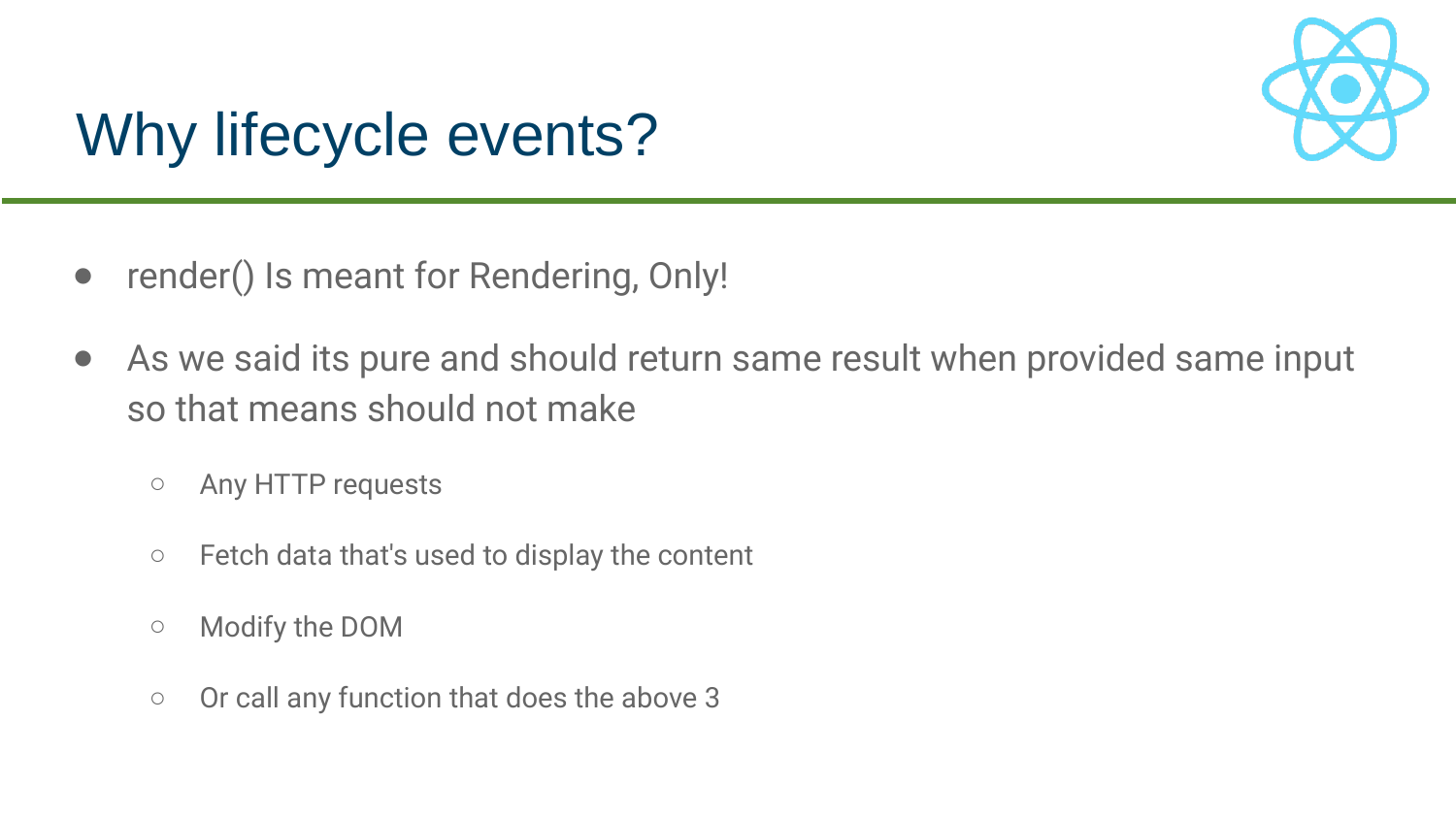

# Why lifecycle events?
render() Is meant for Rendering, Only!
As we said its pure and should return same result when provided same input so that means should not make
Any HTTP requests
Fetch data that's used to display the content
Modify the DOM
Or call any function that does the above 3